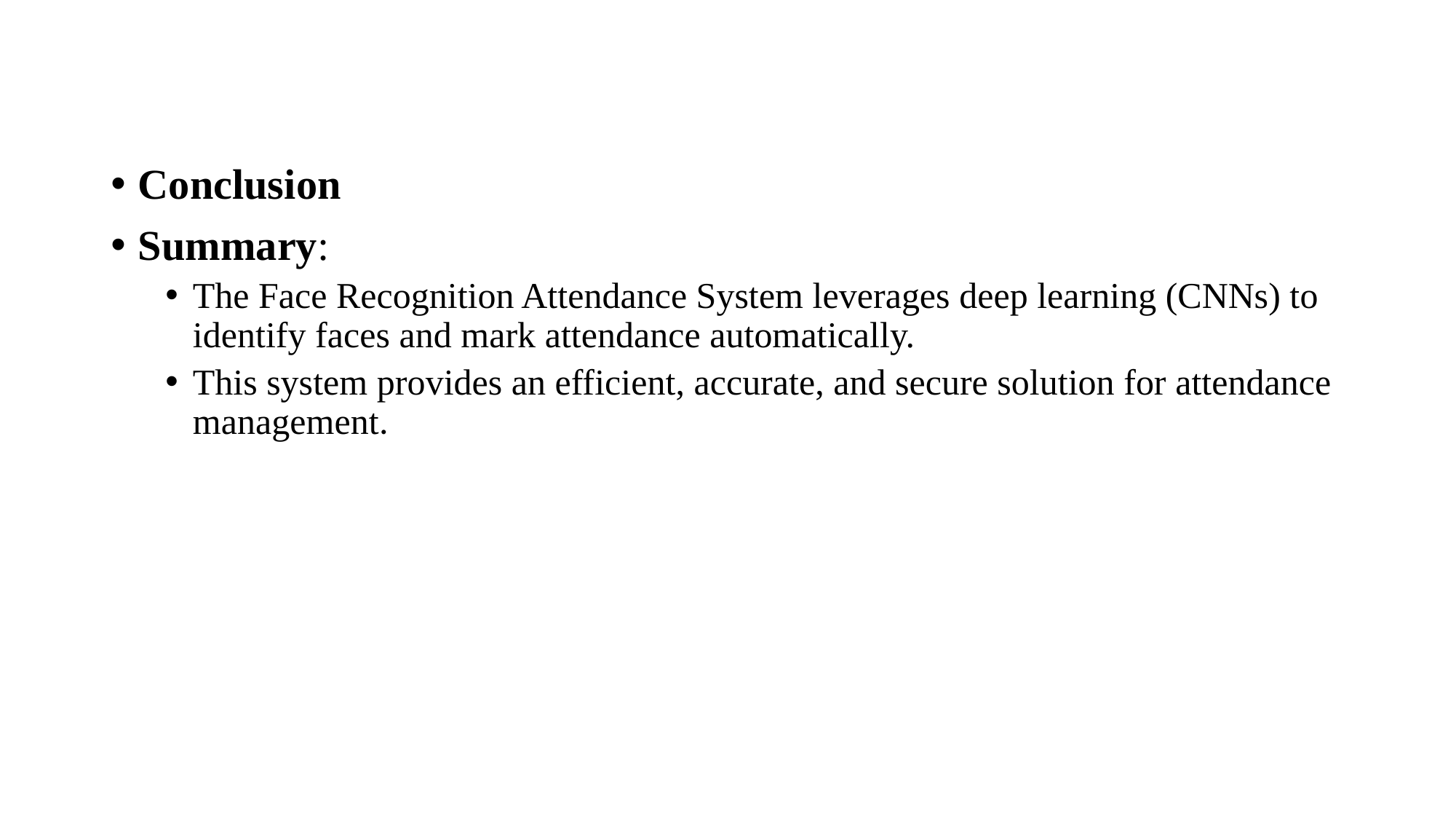

Conclusion
Summary:
The Face Recognition Attendance System leverages deep learning (CNNs) to identify faces and mark attendance automatically.
This system provides an efficient, accurate, and secure solution for attendance management.